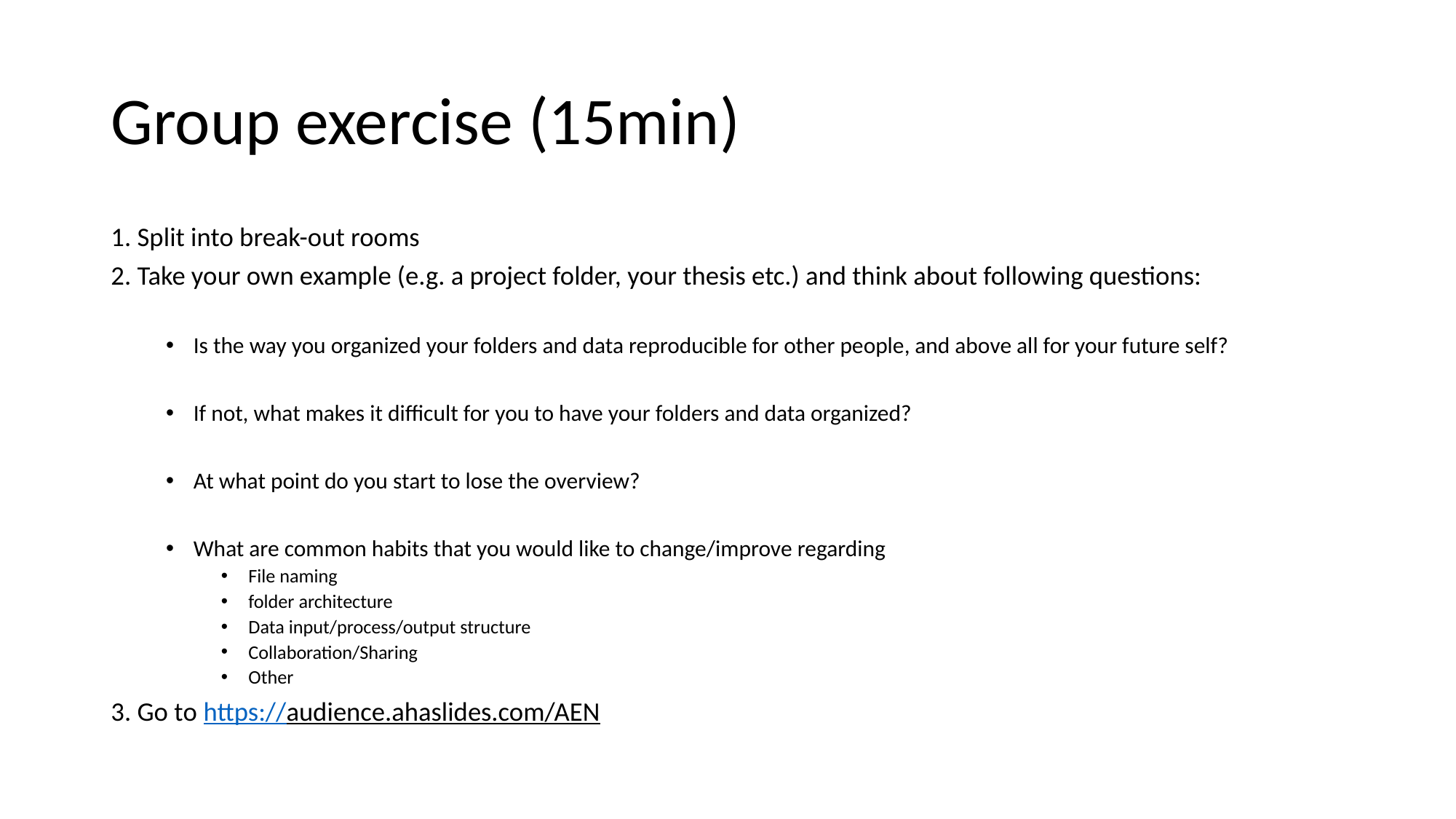

# Group exercise (15min)
1. Split into break-out rooms
2. Take your own example (e.g. a project folder, your thesis etc.) and think about following questions:

Is the way you organized your folders and data reproducible for other people, and above all for your future self?

If not, what makes it difficult for you to have your folders and data organized?

At what point do you start to lose the overview?

What are common habits that you would like to change/improve regarding
File naming
folder architecture
Data input/process/output structure
Collaboration/Sharing
Other
3. Go to https://audience.ahaslides.com/AEN